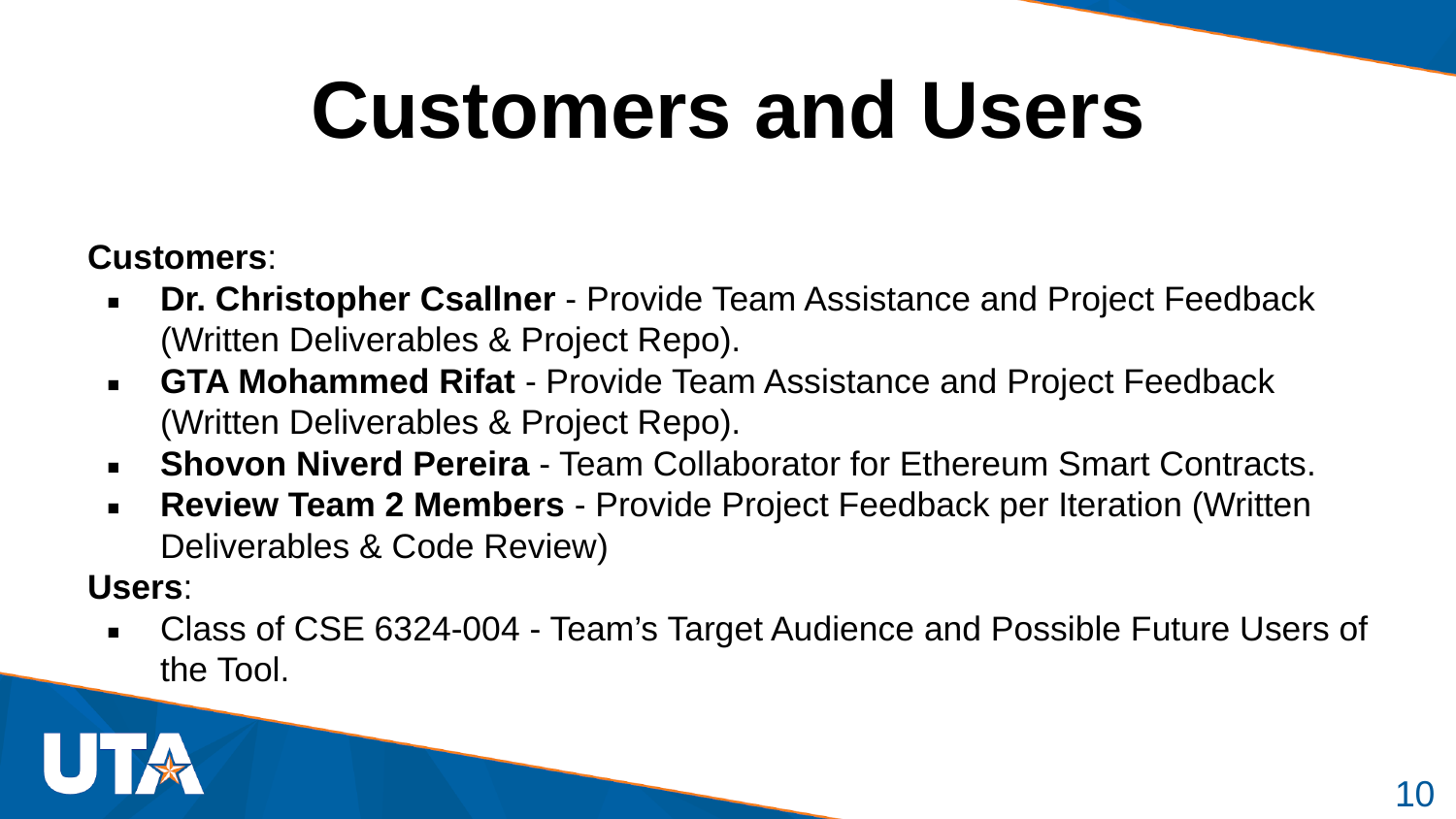

# Customers and Users
Customers: ​
Dr. Christopher Csallner​ - Provide Team Assistance and Project Feedback (Written Deliverables & Project Repo).​
GTA Mohammed Rifat - Provide Team Assistance and Project Feedback (Written Deliverables & Project Repo).​
Shovon Niverd Pereira​ - Team Collaborator for Ethereum Smart Contracts.​
Review Team 2 Members​ - Provide Project Feedback per Iteration (Written Deliverables & Code Review)
Users: ​
Class of CSE 6324-004​ - Team’s Target Audience and Possible Future Users of the Tool.​
10